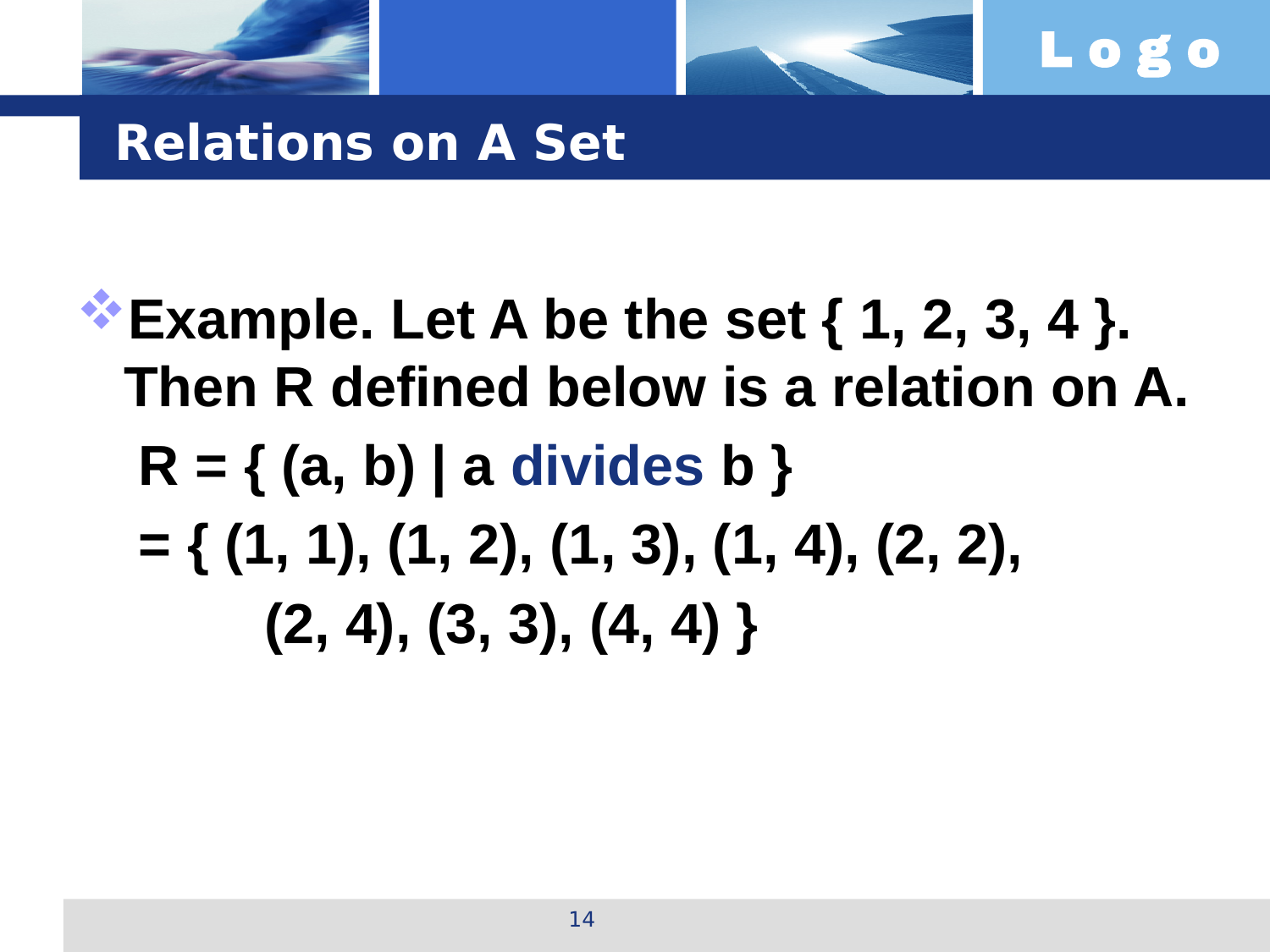

# Relations on A Set

Example. Let A be the set { 1, 2, 3, 4 }.  Then R defined below is a relation on A.
    R = { (a, b) | a divides b }
    = { (1, 1), (1, 2), (1, 3), (1, 4), (2, 2),
            (2, 4), (3, 3), (4, 4) }

14